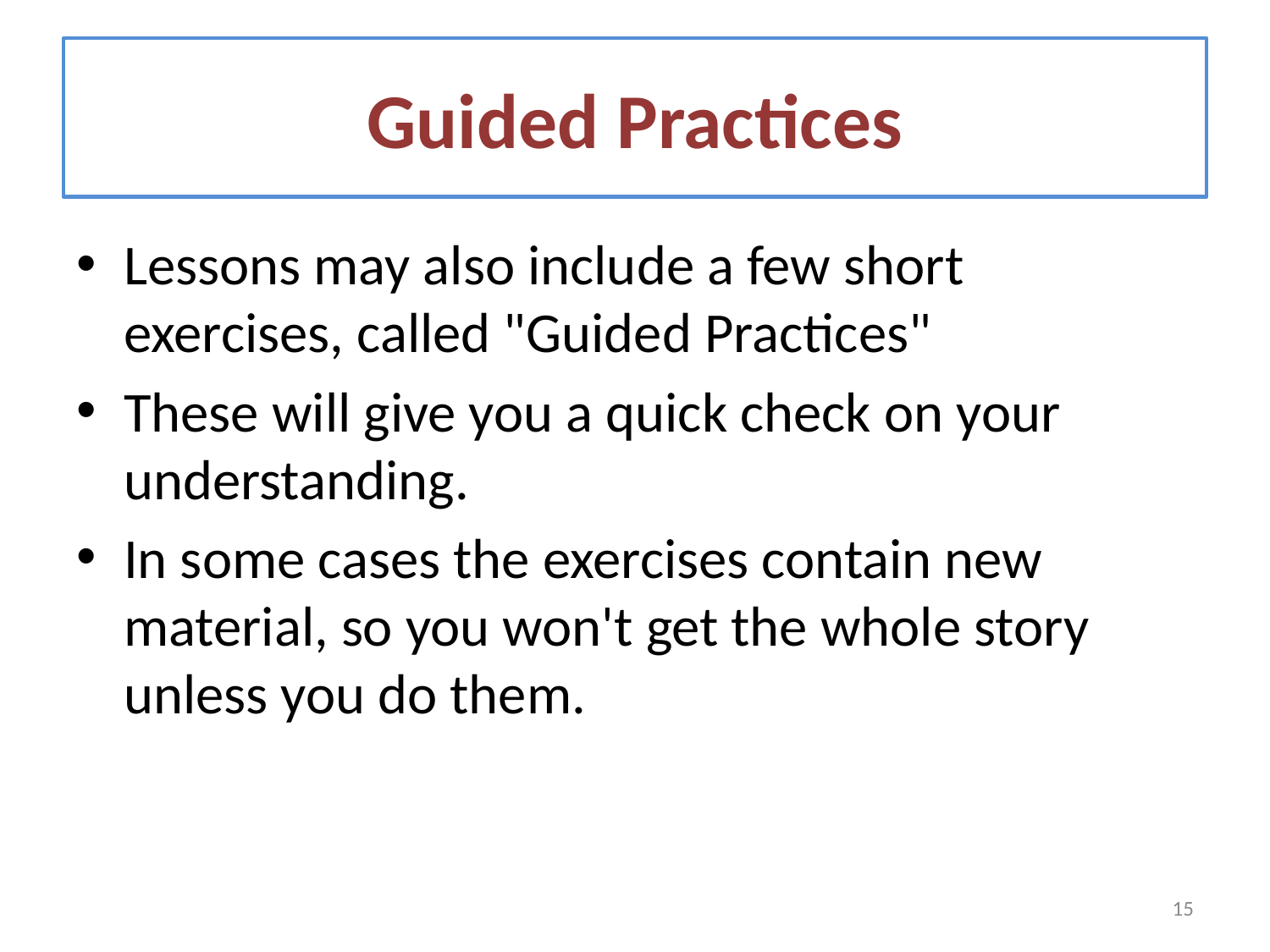

# Guided Practices
Lessons may also include a few short exercises, called "Guided Practices"
These will give you a quick check on your understanding.
In some cases the exercises contain new material, so you won't get the whole story unless you do them.
15